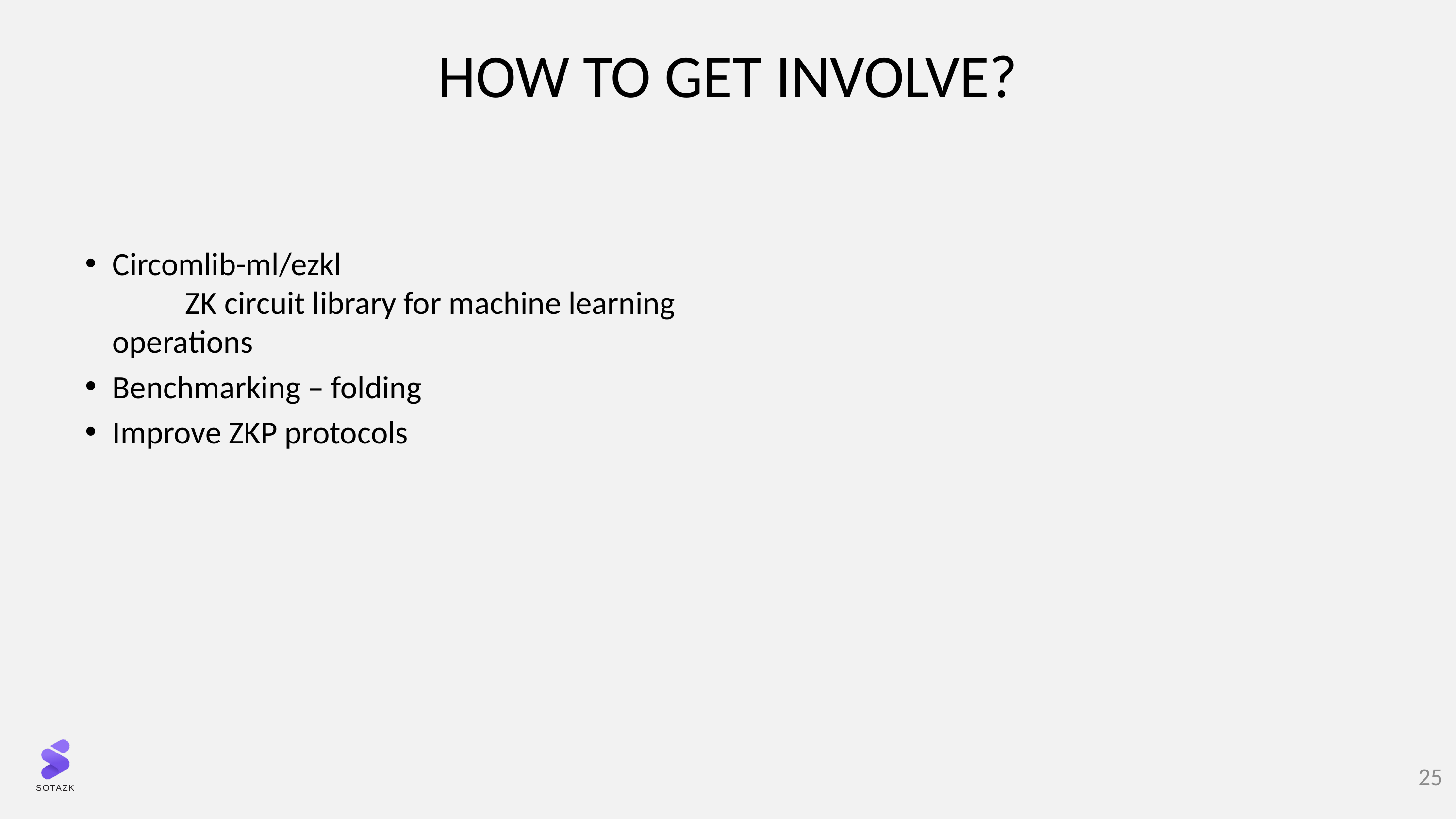

# HOW TO GET INVOLVE?

Circomlib-ml/ezkl
	ZK circuit library for machine learning operations
Benchmarking – folding
Improve ZKP protocols

25